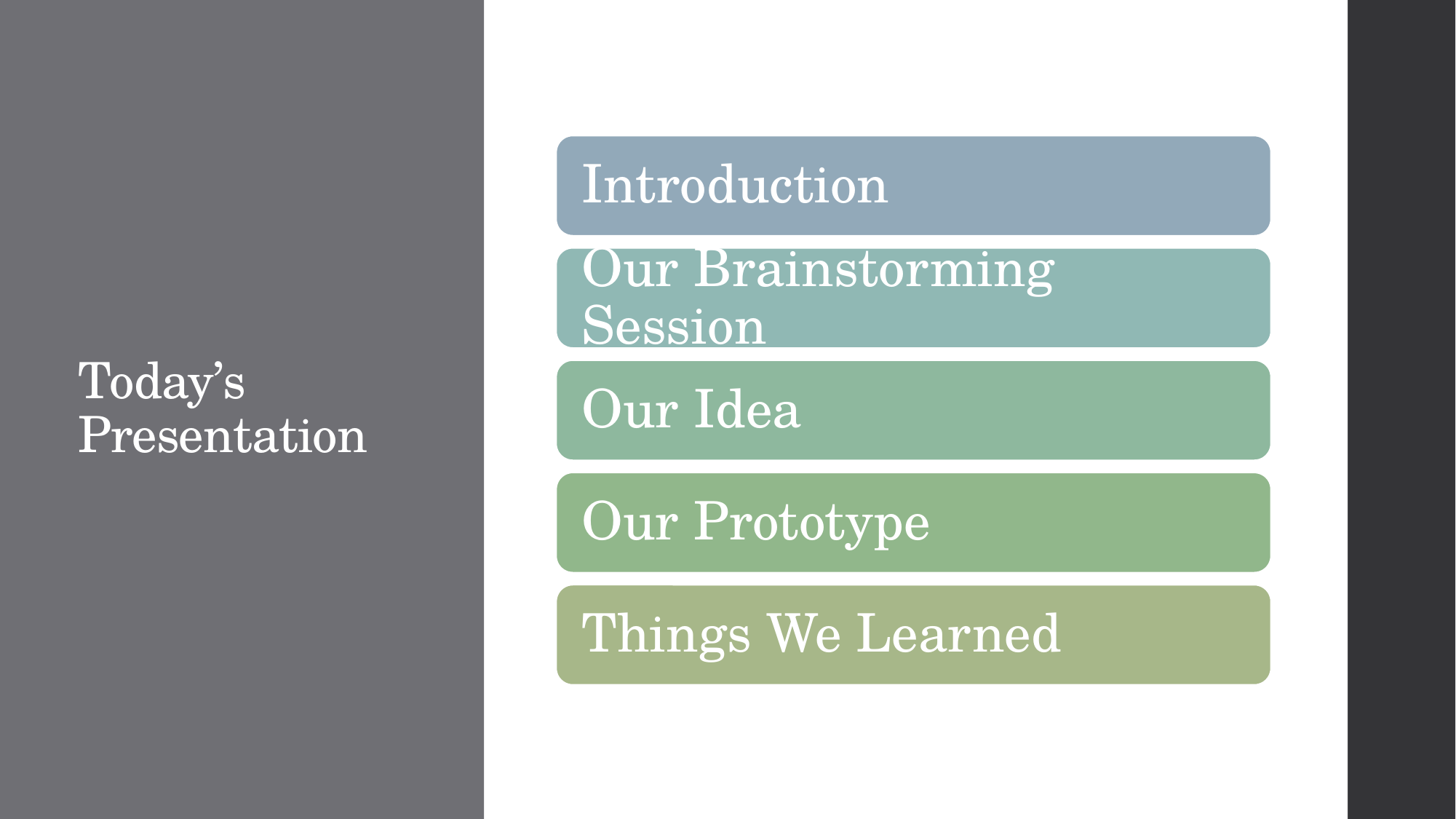

Introduction
Our Brainstorming Session
Our Idea
Our Prototype
Things We Learned
# Today’s Presentation